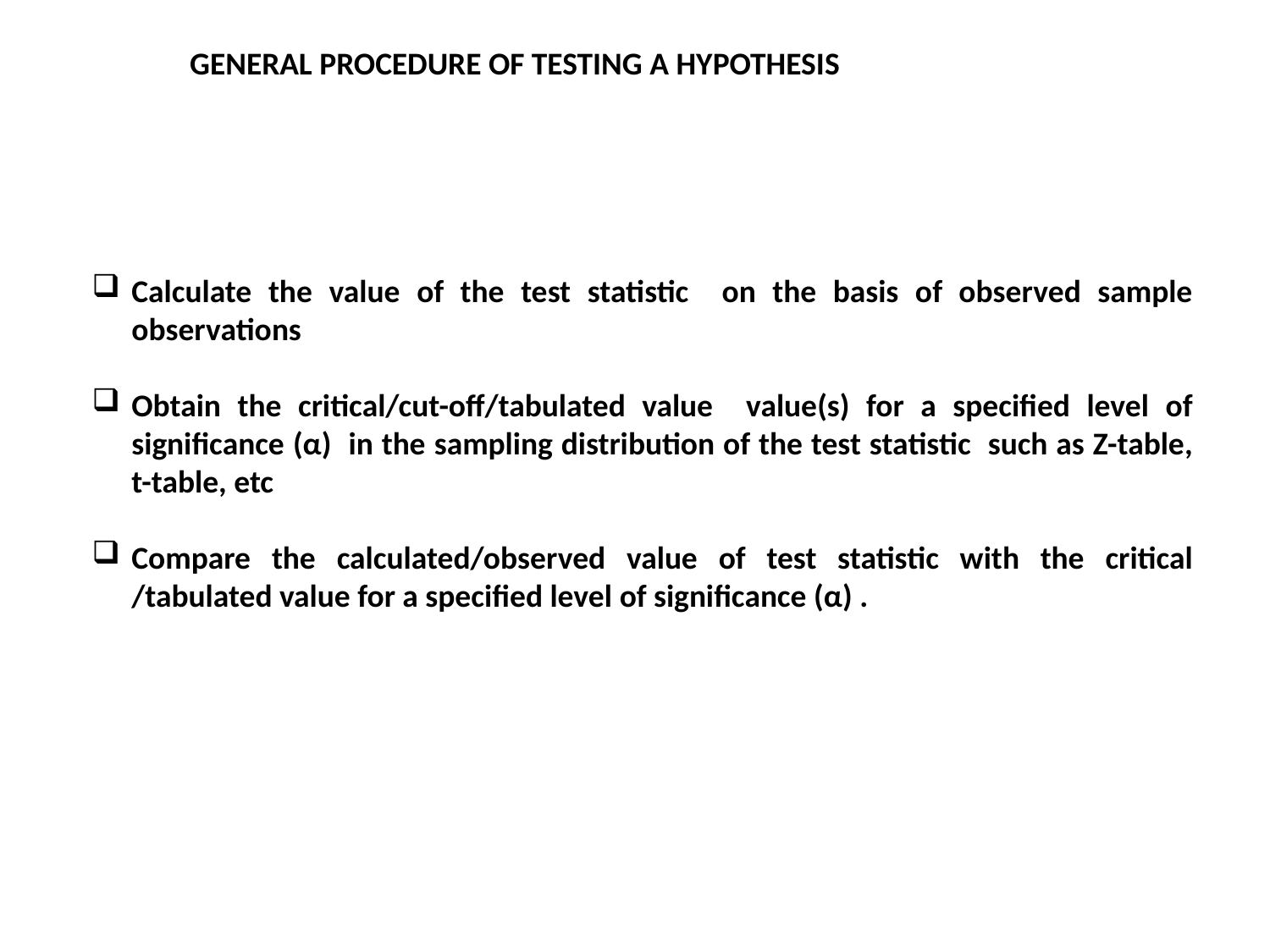

GENERAL PROCEDURE OF TESTING A HYPOTHESIS
Calculate the value of the test statistic  on the basis of observed sample observations

Obtain the critical/cut-off/tabulated value  value(s) for a specified level of significance (α)  in the sampling distribution of the test statistic  such as Z-table, t-table, etc

Compare the calculated/observed value of test statistic with the critical /tabulated value for a specified level of significance (α) .